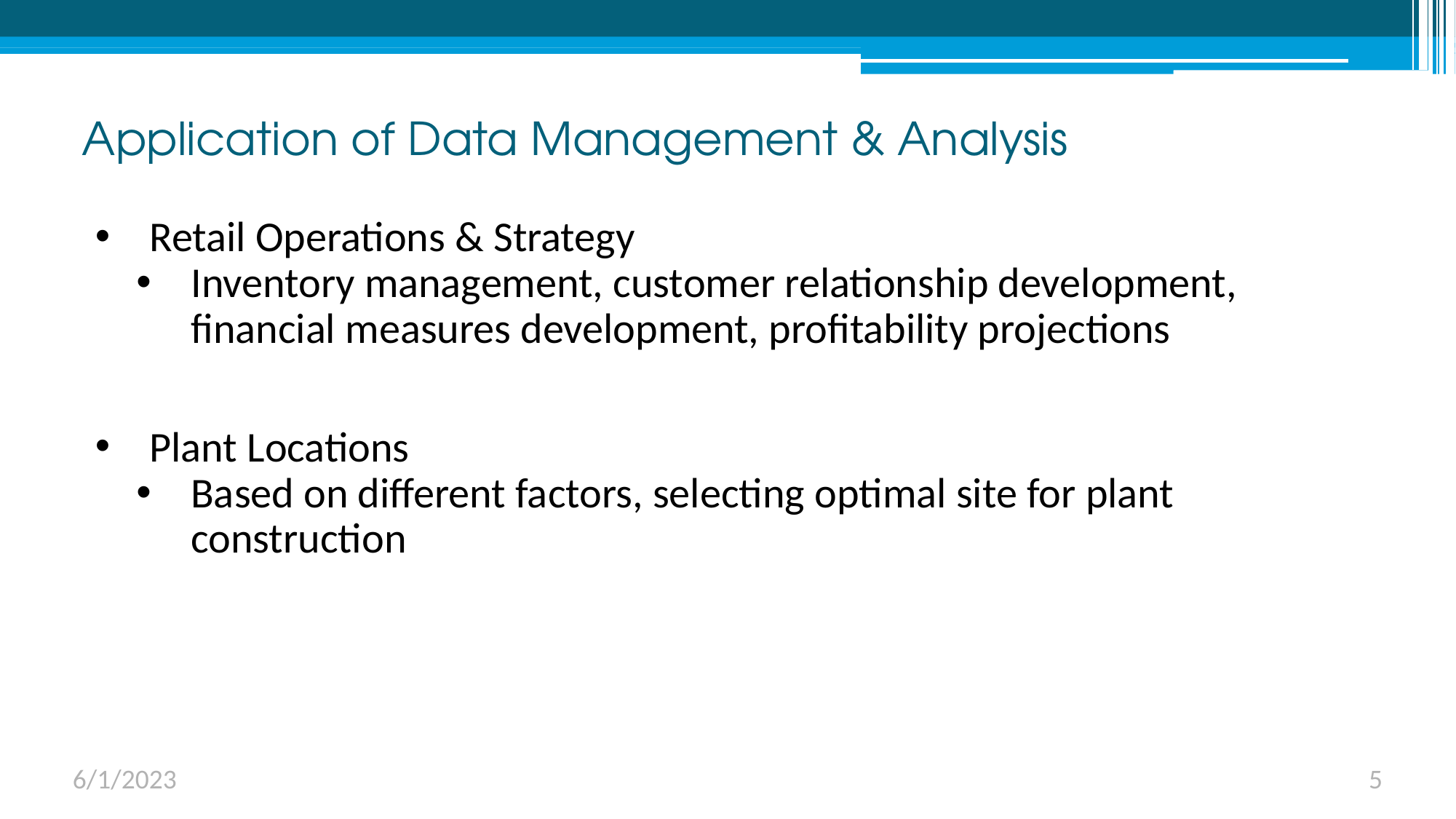

# Application of Data Management & Analysis
Retail Operations & Strategy
Inventory management, customer relationship development, financial measures development, profitability projections

Plant Locations
Based on different factors, selecting optimal site for plant construction

6/1/2023
5